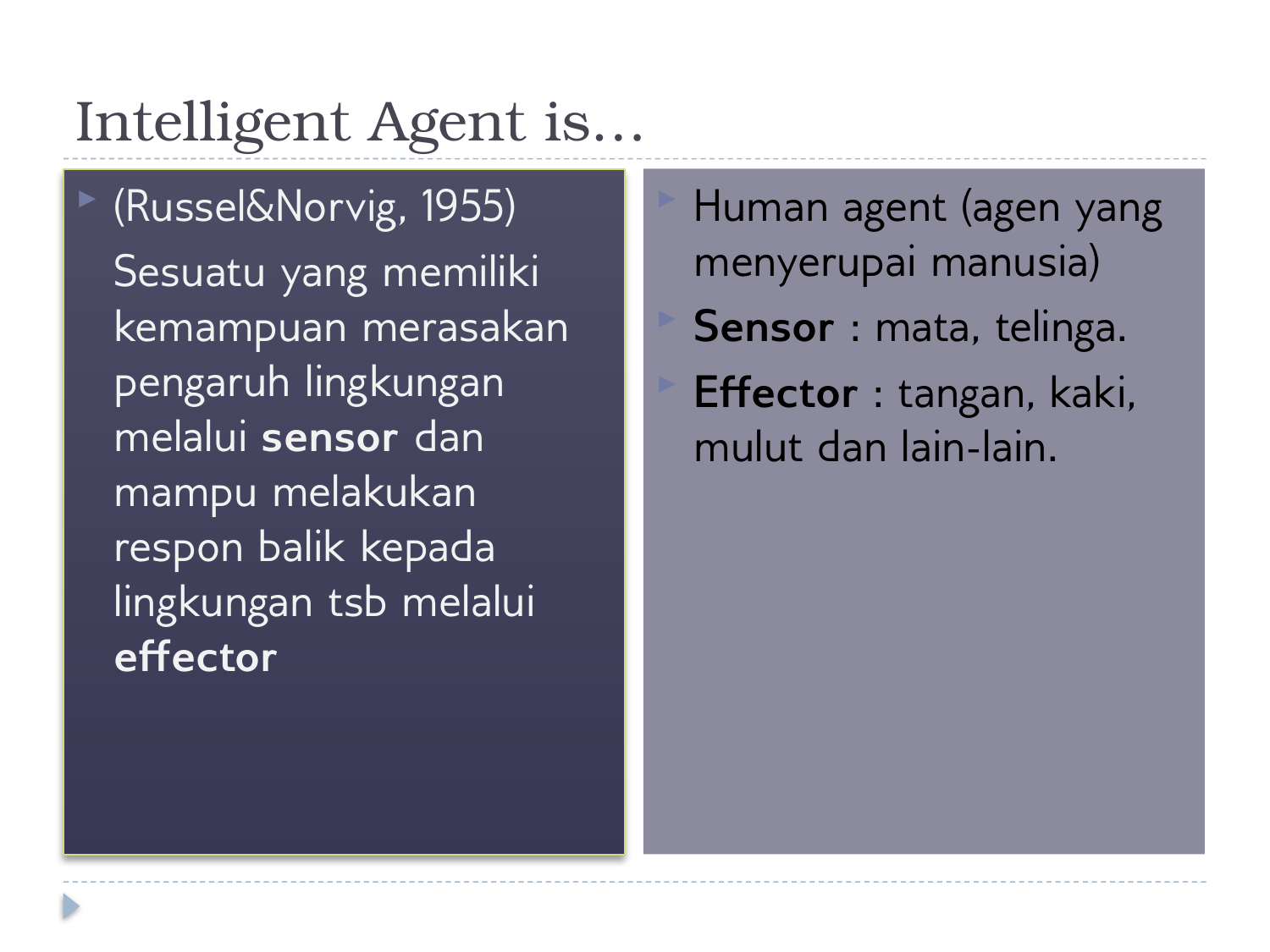

# Intelligent Agent is…
Human agent (agen yang menyerupai manusia)
Sensor : mata, telinga.
Effector : tangan, kaki, mulut dan lain-lain.

(Russel&Norvig, 1955)
	Sesuatu yang memiliki kemampuan merasakan pengaruh lingkungan melalui sensor dan mampu melakukan respon balik kepada lingkungan tsb melalui effector